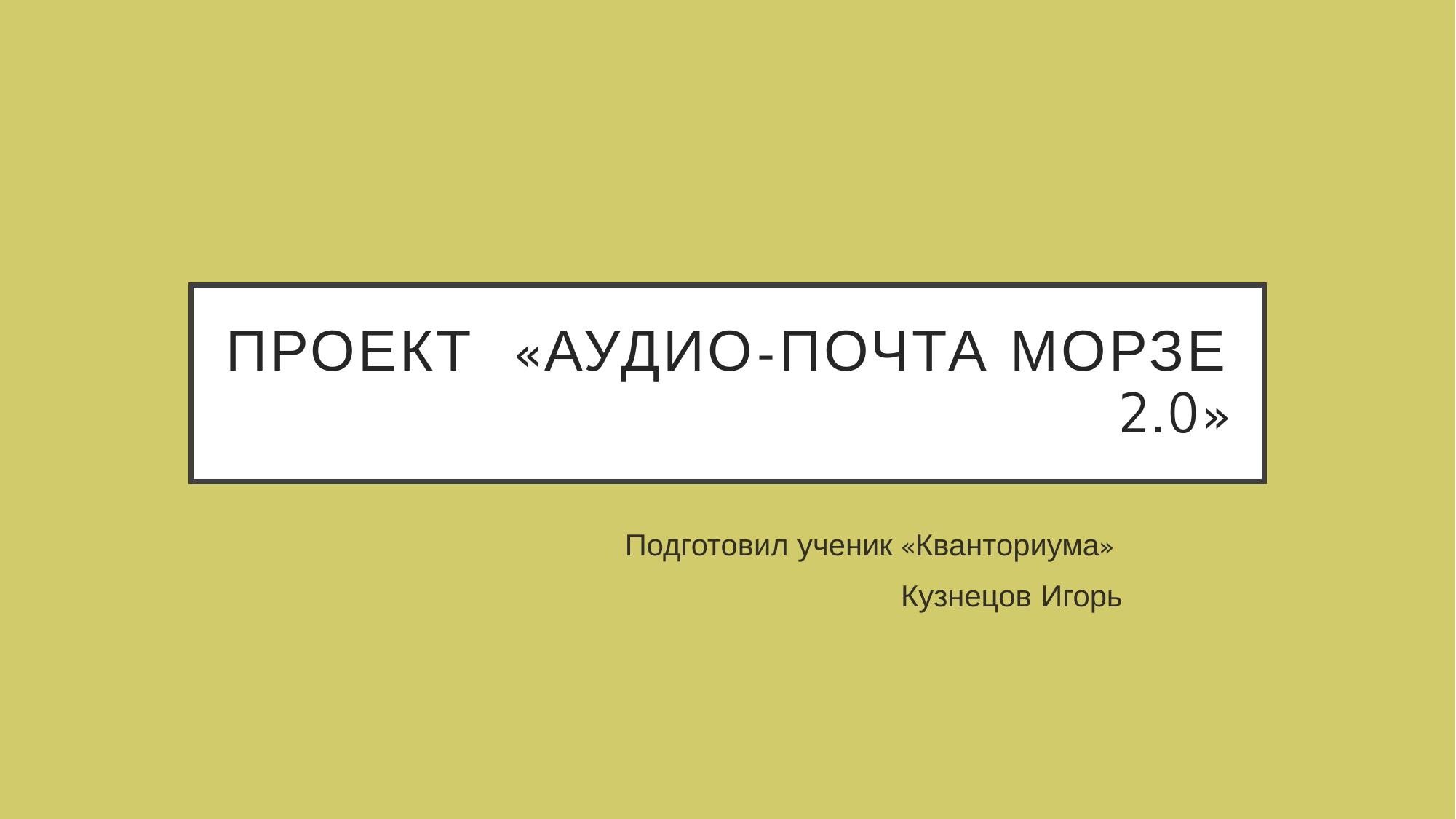

# Проект  «Аудио-Почта Морзе 2.0»
Подготовил ученик «Кванториума»
Кузнецов Игорь